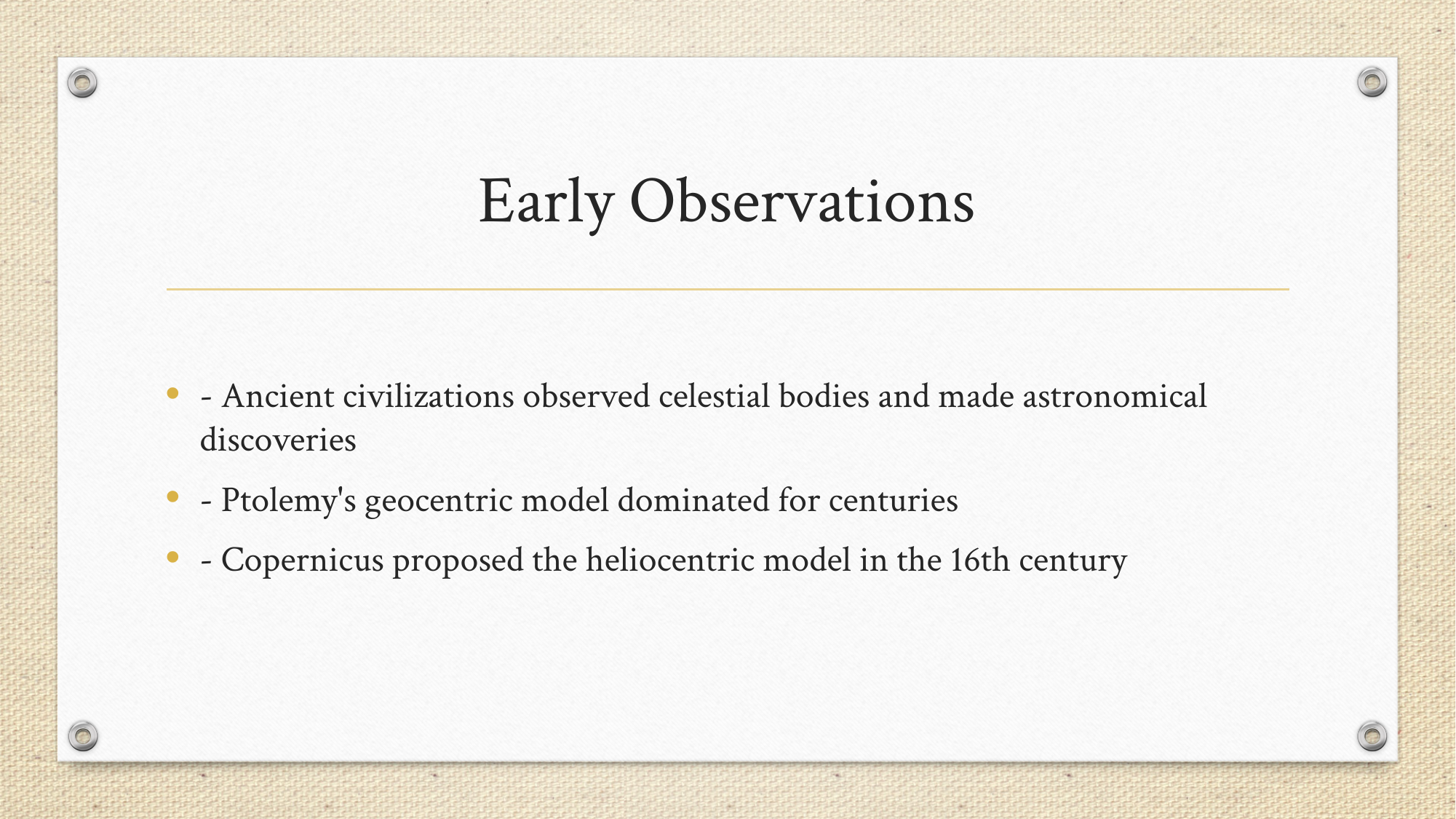

# Early Observations

- Ancient civilizations observed celestial bodies and made astronomical discoveries
- Ptolemy's geocentric model dominated for centuries
- Copernicus proposed the heliocentric model in the 16th century